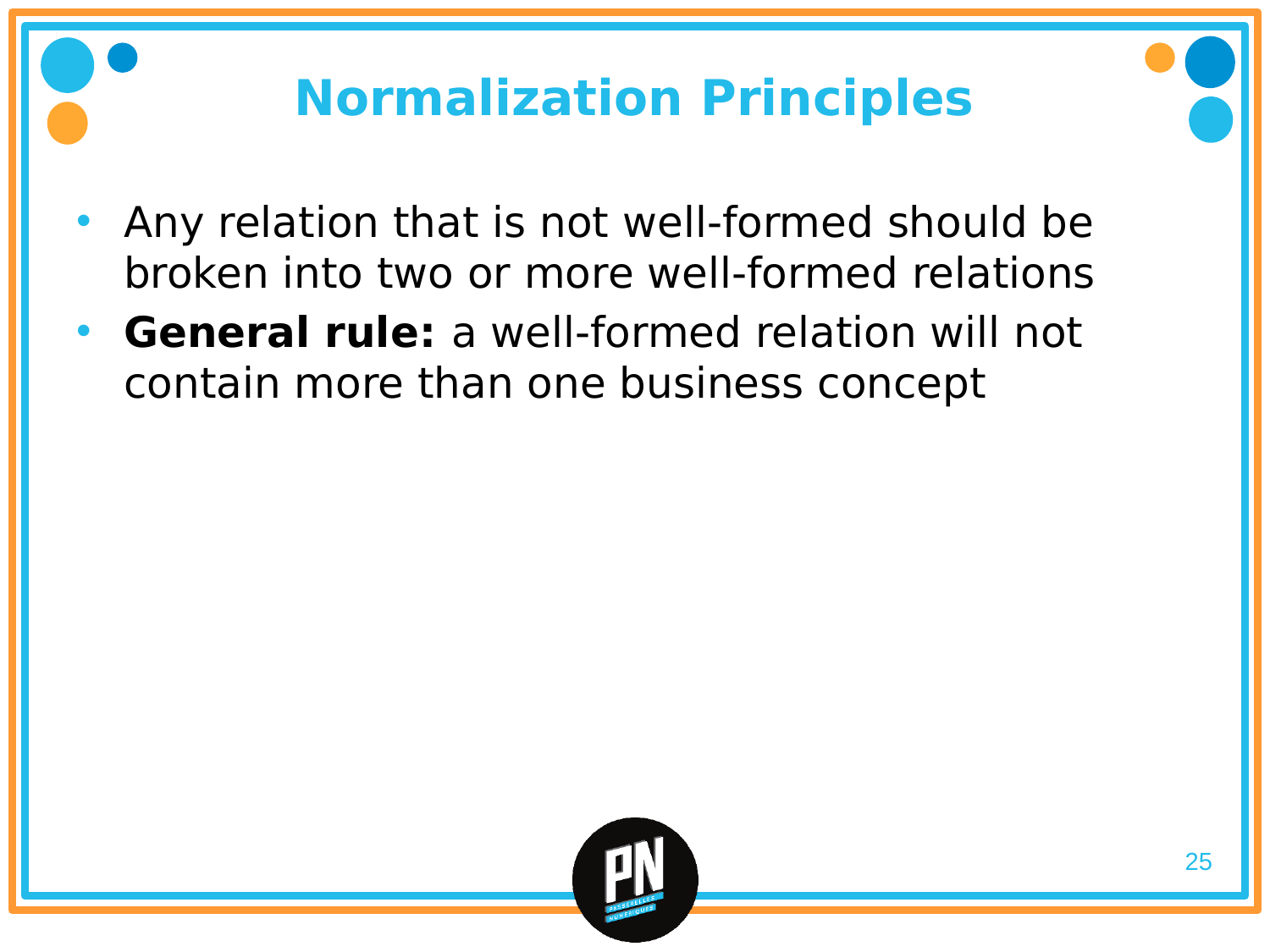

# Normalization Principles
Any relation that is not well-formed should be broken into two or more well-formed relations
General rule: a well-formed relation will not contain more than one business concept